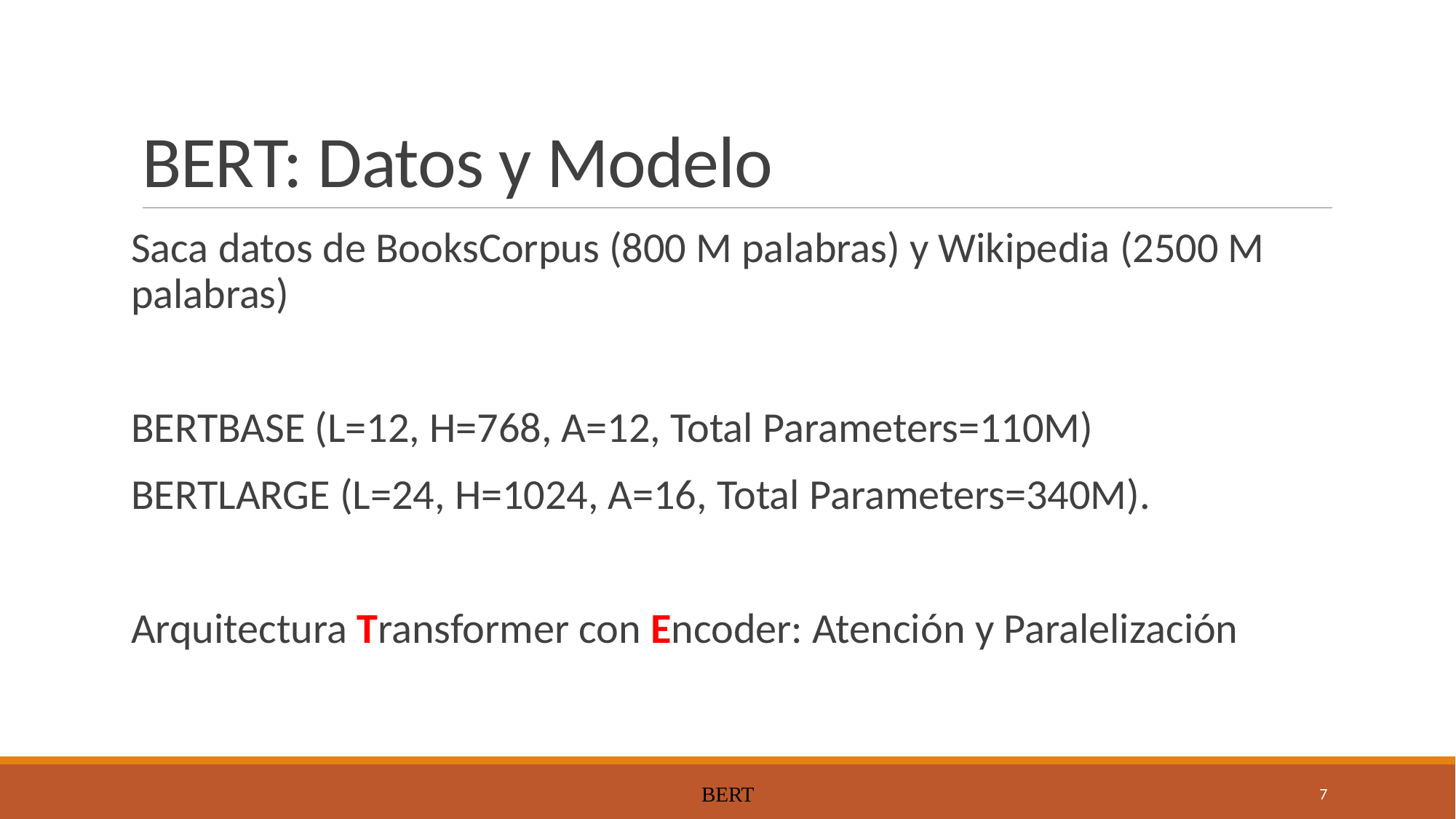

# BERT: Datos y Modelo
Saca datos de BooksCorpus (800 M palabras) y Wikipedia (2500 M palabras)

BERTBASE (L=12, H=768, A=12, Total Parameters=110M)
BERTLARGE (L=24, H=1024, A=16, Total Parameters=340M).

Arquitectura Transformer con Encoder: Atención y Paralelización

BERT
7